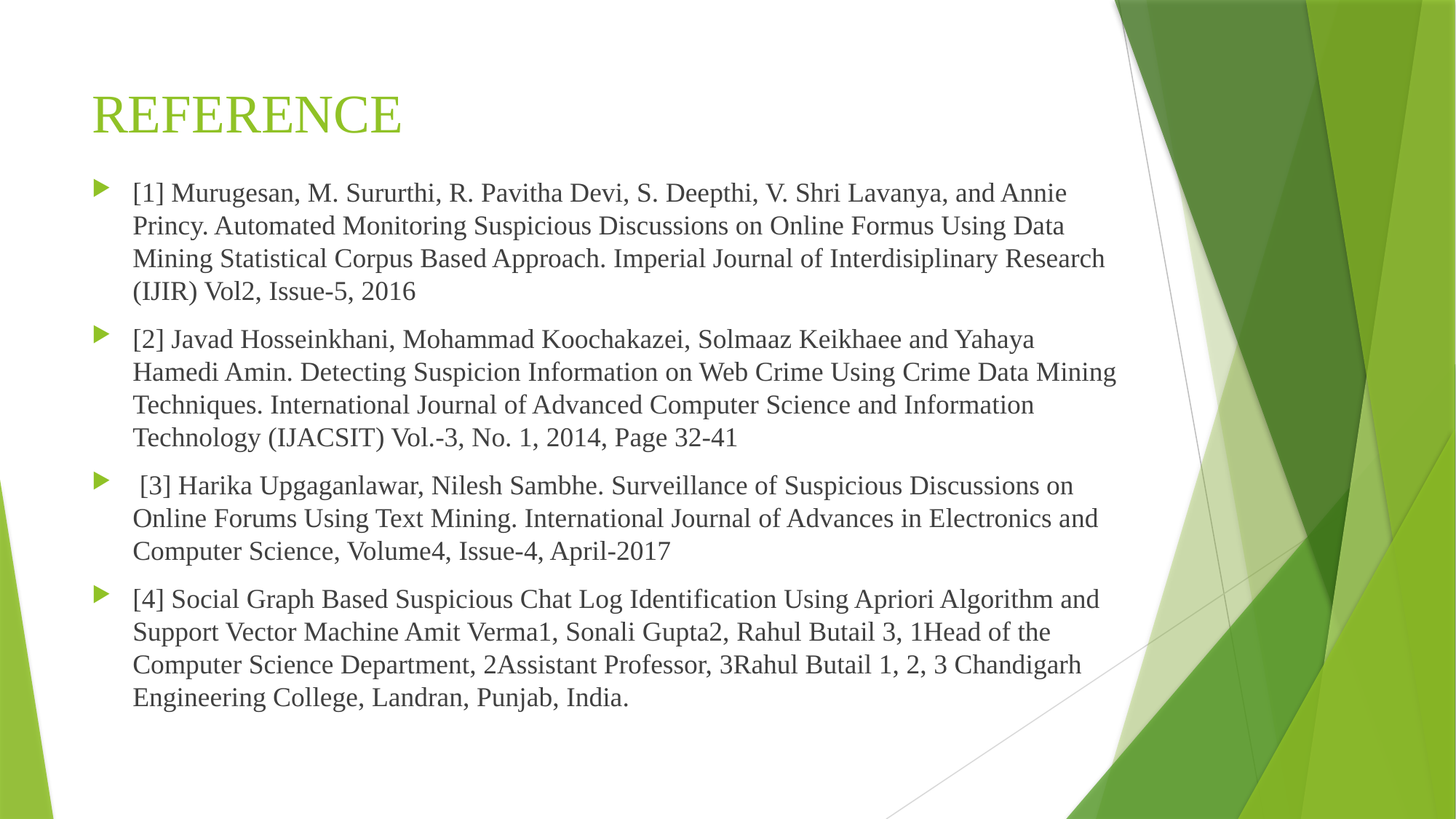

# REFERENCE
[1] Murugesan, M. Sururthi, R. Pavitha Devi, S. Deepthi, V. Shri Lavanya, and Annie Princy. Automated Monitoring Suspicious Discussions on Online Formus Using Data Mining Statistical Corpus Based Approach. Imperial Journal of Interdisiplinary Research (IJIR) Vol2, Issue-5, 2016
[2] Javad Hosseinkhani, Mohammad Koochakazei, Solmaaz Keikhaee and Yahaya Hamedi Amin. Detecting Suspicion Information on Web Crime Using Crime Data Mining Techniques. International Journal of Advanced Computer Science and Information Technology (IJACSIT) Vol.-3, No. 1, 2014, Page 32-41
 [3] Harika Upgaganlawar, Nilesh Sambhe. Surveillance of Suspicious Discussions on Online Forums Using Text Mining. International Journal of Advances in Electronics and Computer Science, Volume4, Issue-4, April-2017
[4] Social Graph Based Suspicious Chat Log Identification Using Apriori Algorithm and Support Vector Machine Amit Verma1, Sonali Gupta2, Rahul Butail 3, 1Head of the Computer Science Department, 2Assistant Professor, 3Rahul Butail 1, 2, 3 Chandigarh Engineering College, Landran, Punjab, India.